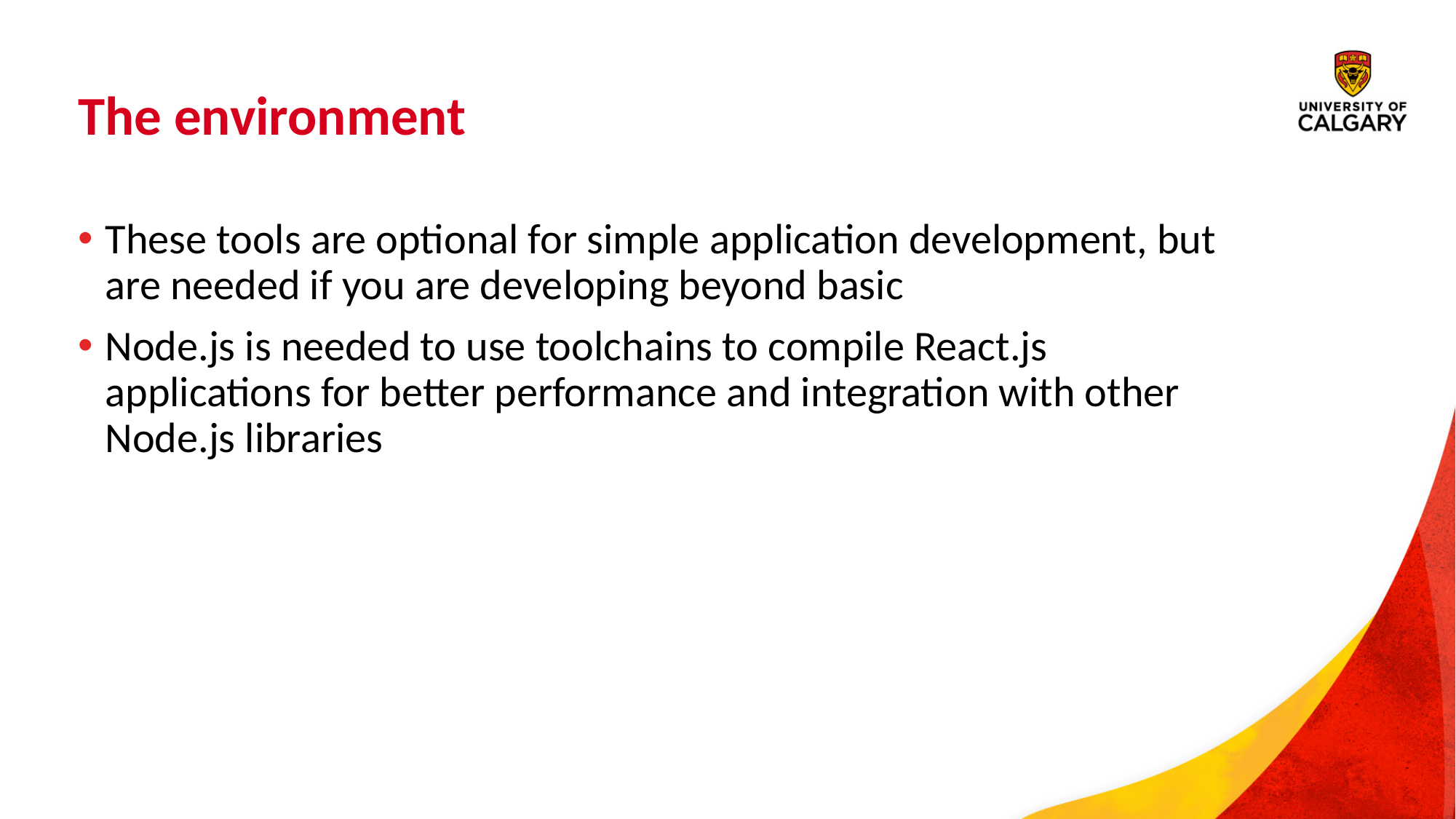

# The environment
These tools are optional for simple application development, but are needed if you are developing beyond basic
Node.js is needed to use toolchains to compile React.js applications for better performance and integration with other Node.js libraries